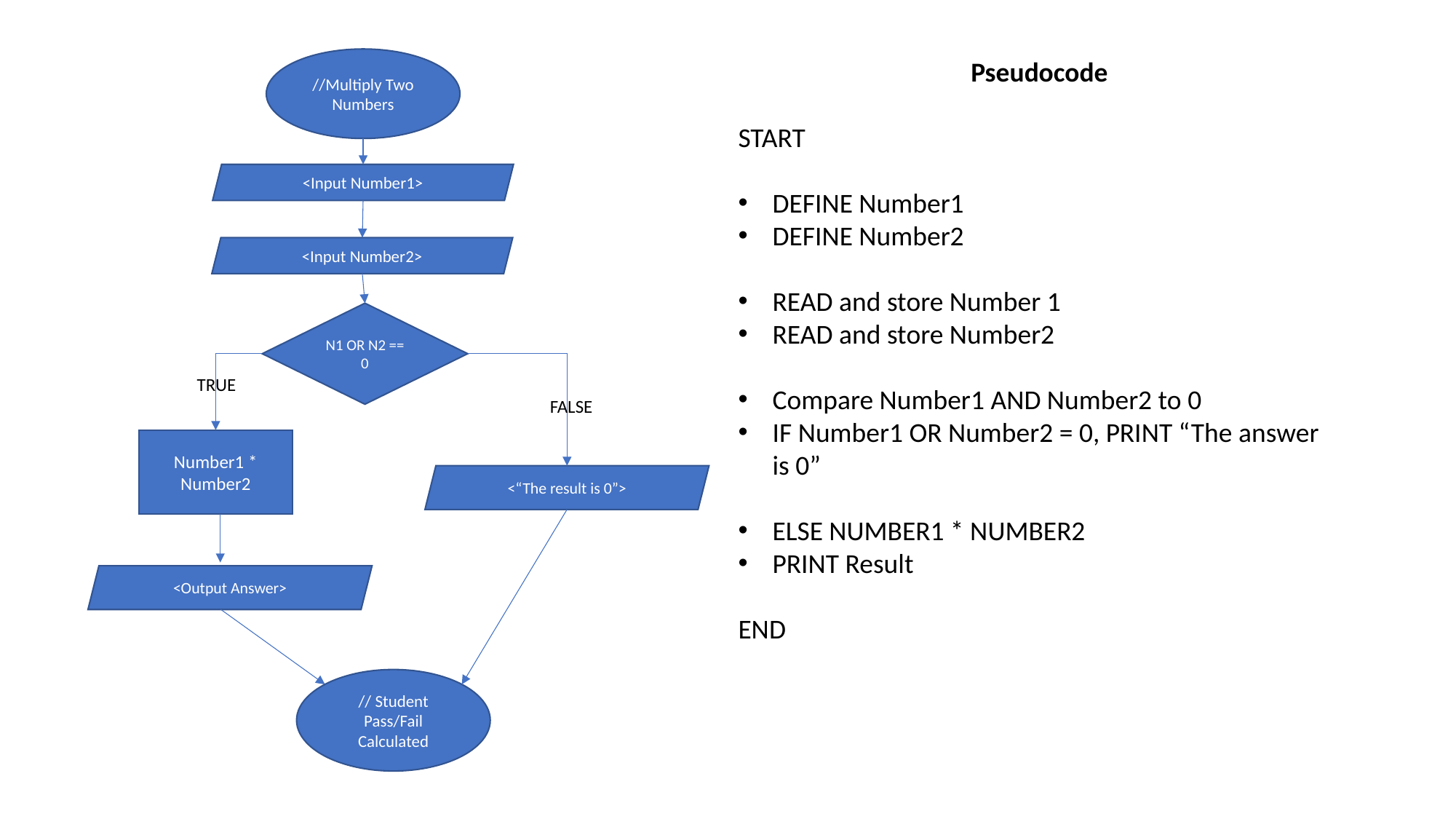

//Multiply Two Numbers
Pseudocode

START

DEFINE Number1
DEFINE Number2

READ and store Number 1
READ and store Number2

Compare Number1 AND Number2 to 0
IF Number1 OR Number2 = 0, PRINT “The answer is 0”

ELSE NUMBER1 * NUMBER2
PRINT Result

END

<Input Number1>
<Input Number2>
N1 OR N2 == 0
TRUE
FALSE
Number1 *
Number2
<“The result is 0”>
<Output Answer>
// Student Pass/Fail
Calculated